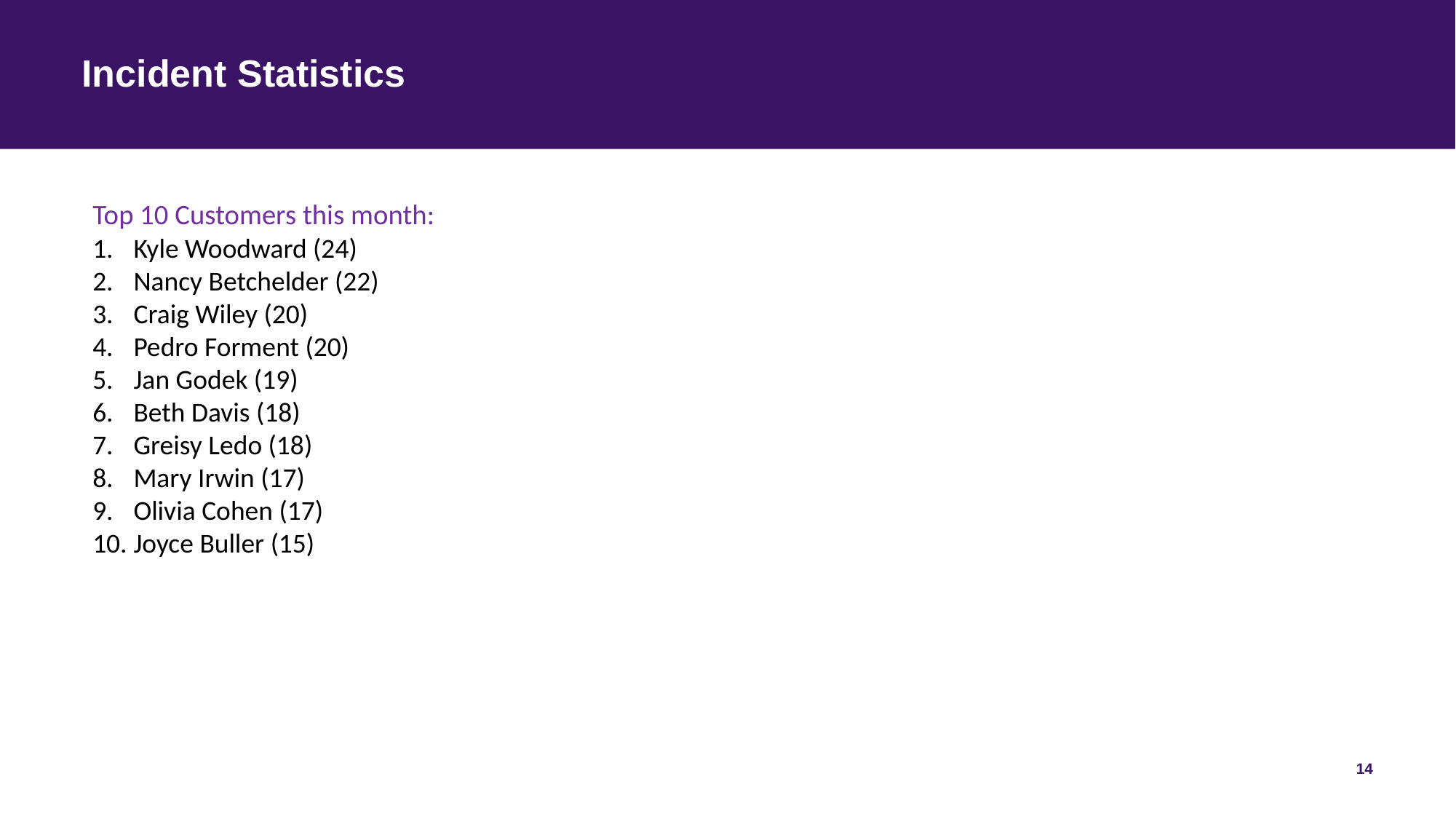

# Incident Statistics
Top 10 Customers this month:
Kyle Woodward (24)
Nancy Betchelder (22)
Craig Wiley (20)
Pedro Forment (20)
Jan Godek (19)
Beth Davis (18)
Greisy Ledo (18)
Mary Irwin (17)
Olivia Cohen (17)
Joyce Buller (15)

14